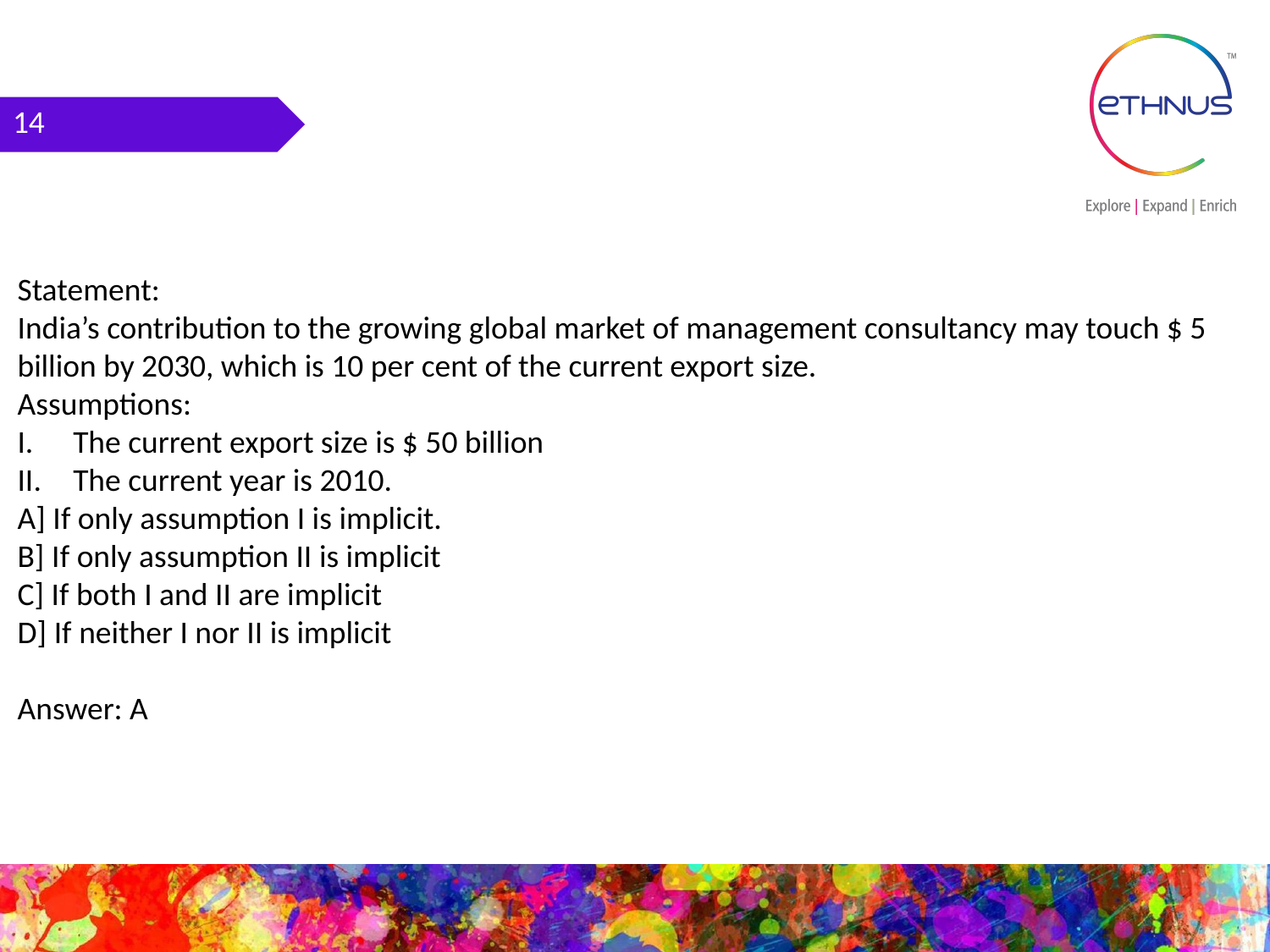

14
Statement:
India’s contribution to the growing global market of management consultancy may touch $ 5 billion by 2030, which is 10 per cent of the current export size.
Assumptions:
The current export size is $ 50 billion
The current year is 2010.
A] If only assumption I is implicit.
B] If only assumption II is implicit
C] If both I and II are implicit
D] If neither I nor II is implicit

Answer: A